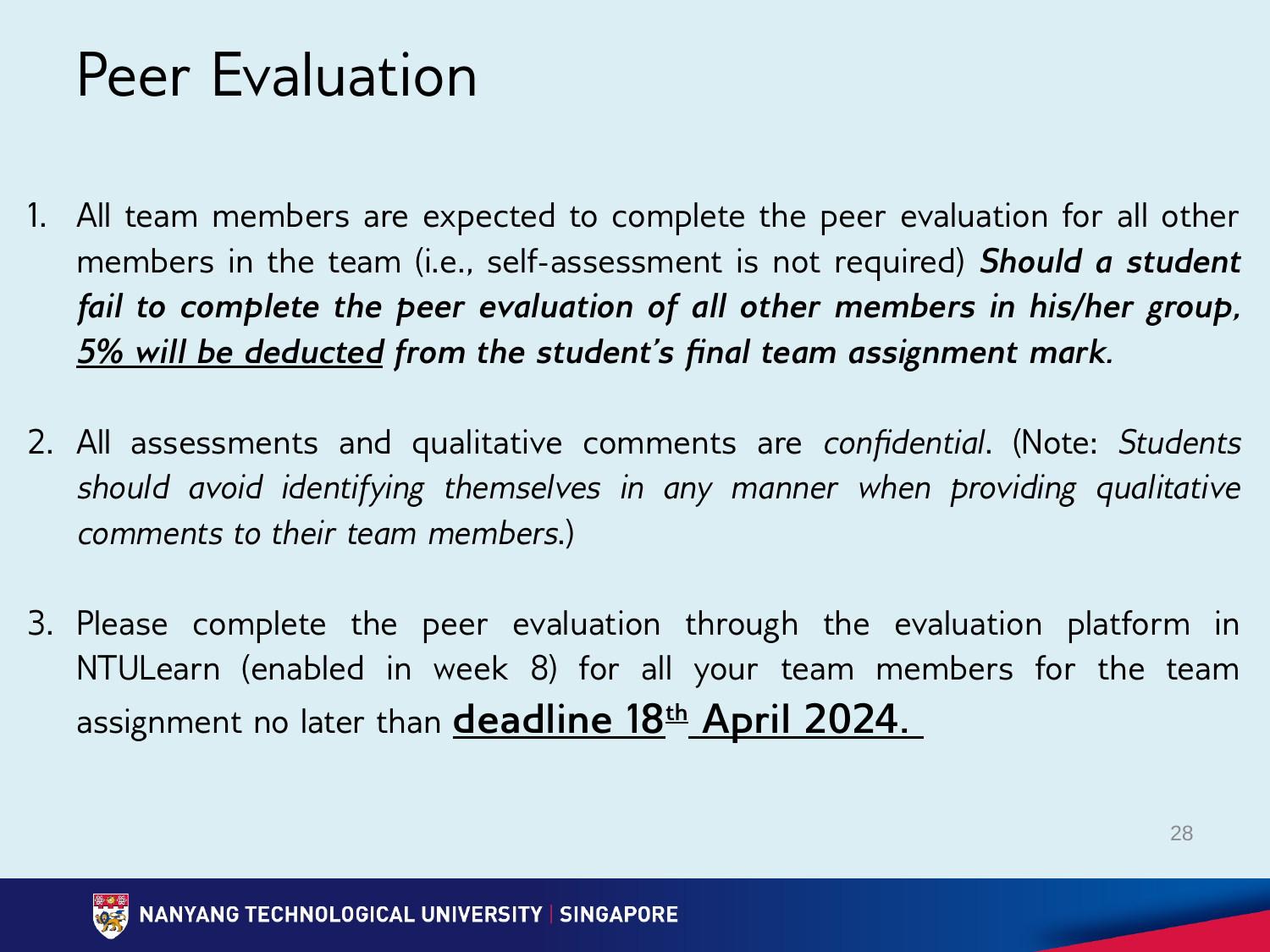

# Peer Evaluation
All team members are expected to complete the peer evaluation for all other members in the team (i.e., self-assessment is not required) Should a student fail to complete the peer evaluation of all other members in his/her group, 5% will be deducted from the student’s final team assignment mark.

All assessments and qualitative comments are confidential. (Note: Students should avoid identifying themselves in any manner when providing qualitative comments to their team members.)

Please complete the peer evaluation through the evaluation platform in NTULearn (enabled in week 8) for all your team members for the team assignment no later than deadline 18th April 2024.

28